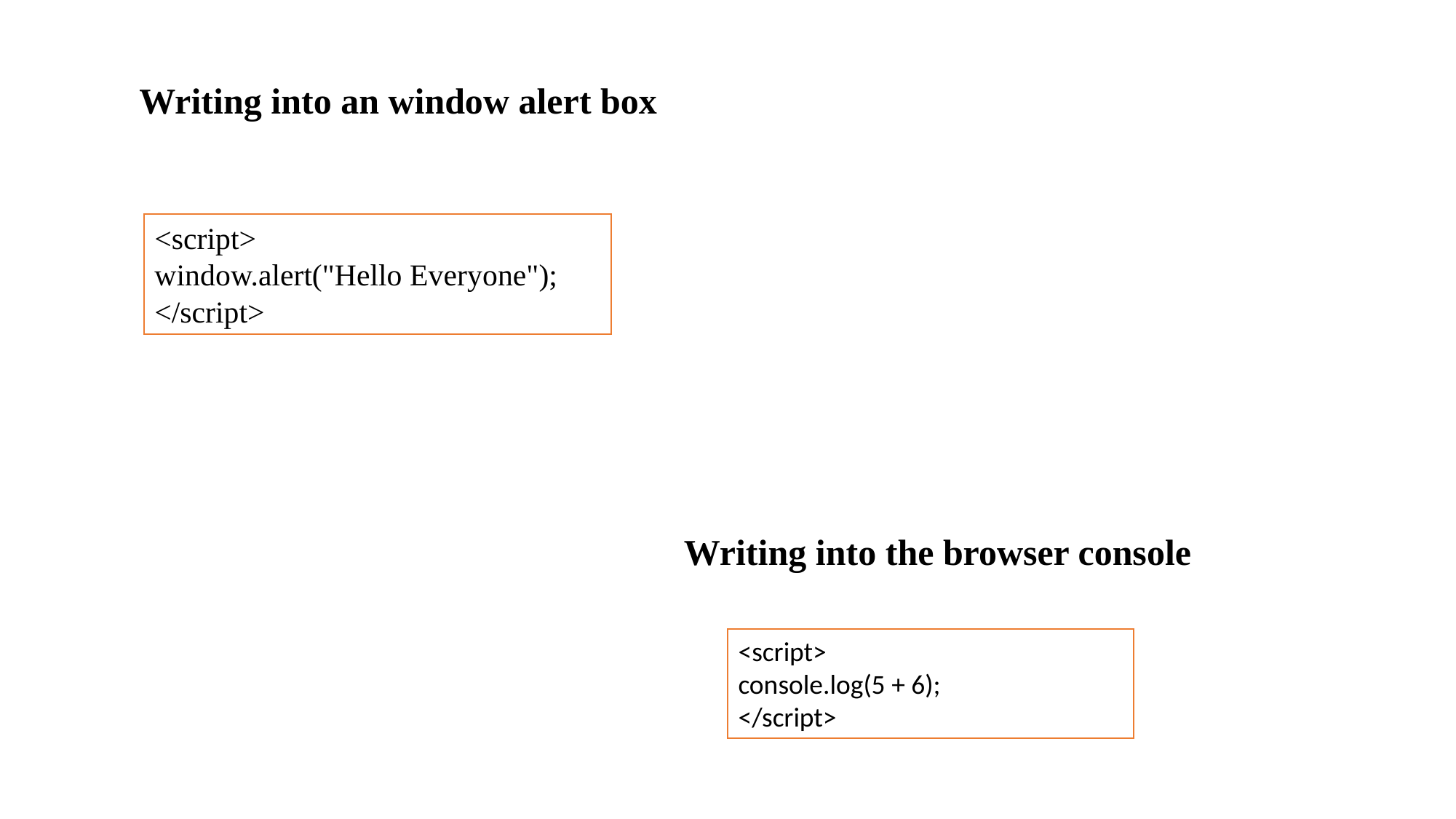

Writing into an window alert box
<script>
window.alert("Hello Everyone");
</script>
Writing into the browser console
<script>
console.log(5 + 6);
</script>